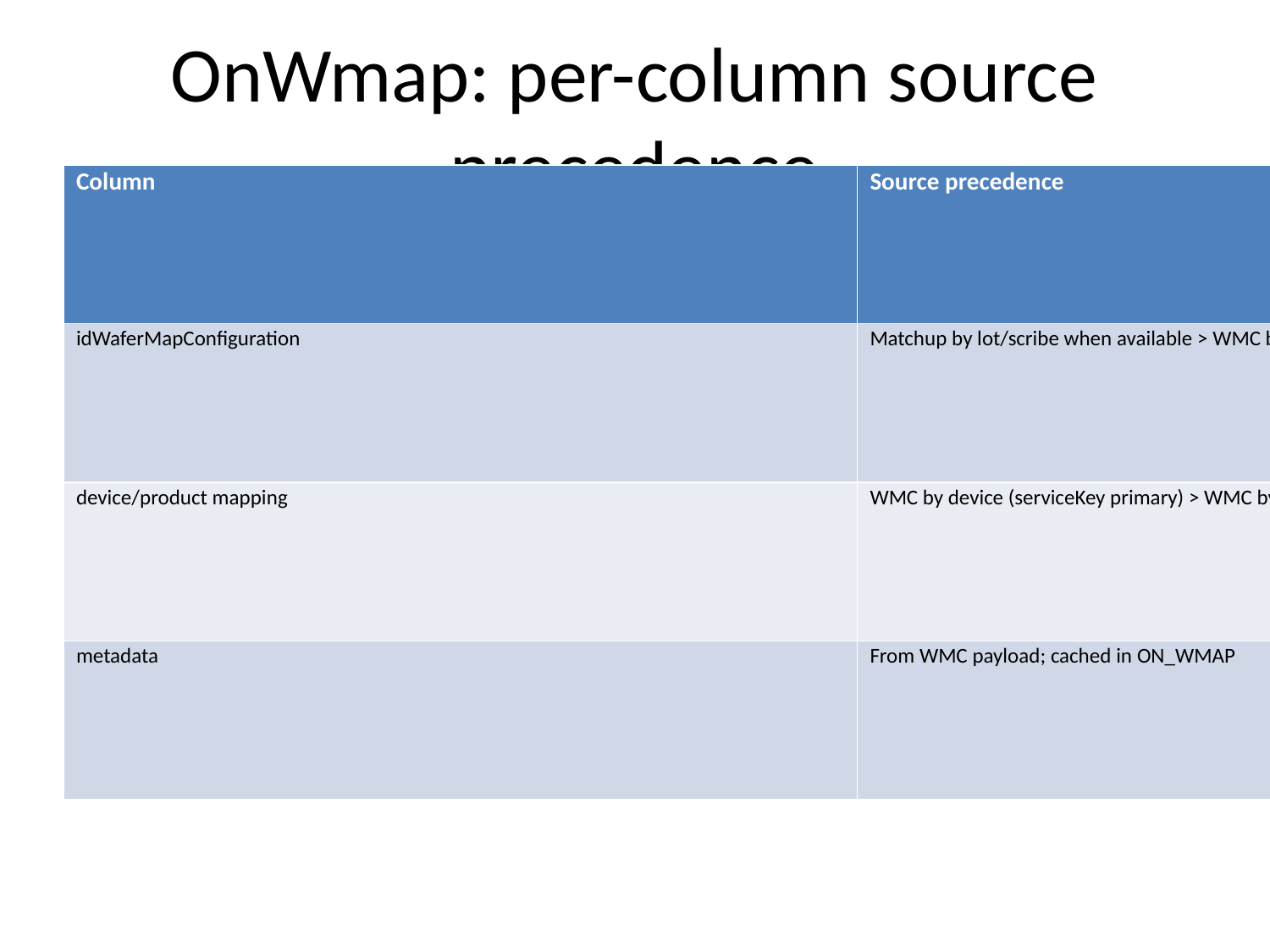

# OnWmap: per-column source precedence
| Column | Source precedence |
| --- | --- |
| idWaferMapConfiguration | Matchup by lot/scribe when available > WMC by config/product |
| device/product mapping | WMC by device (serviceKey primary) > WMC by product (PCM fallback) |
| metadata | From WMC payload; cached in ON\_WMAP |